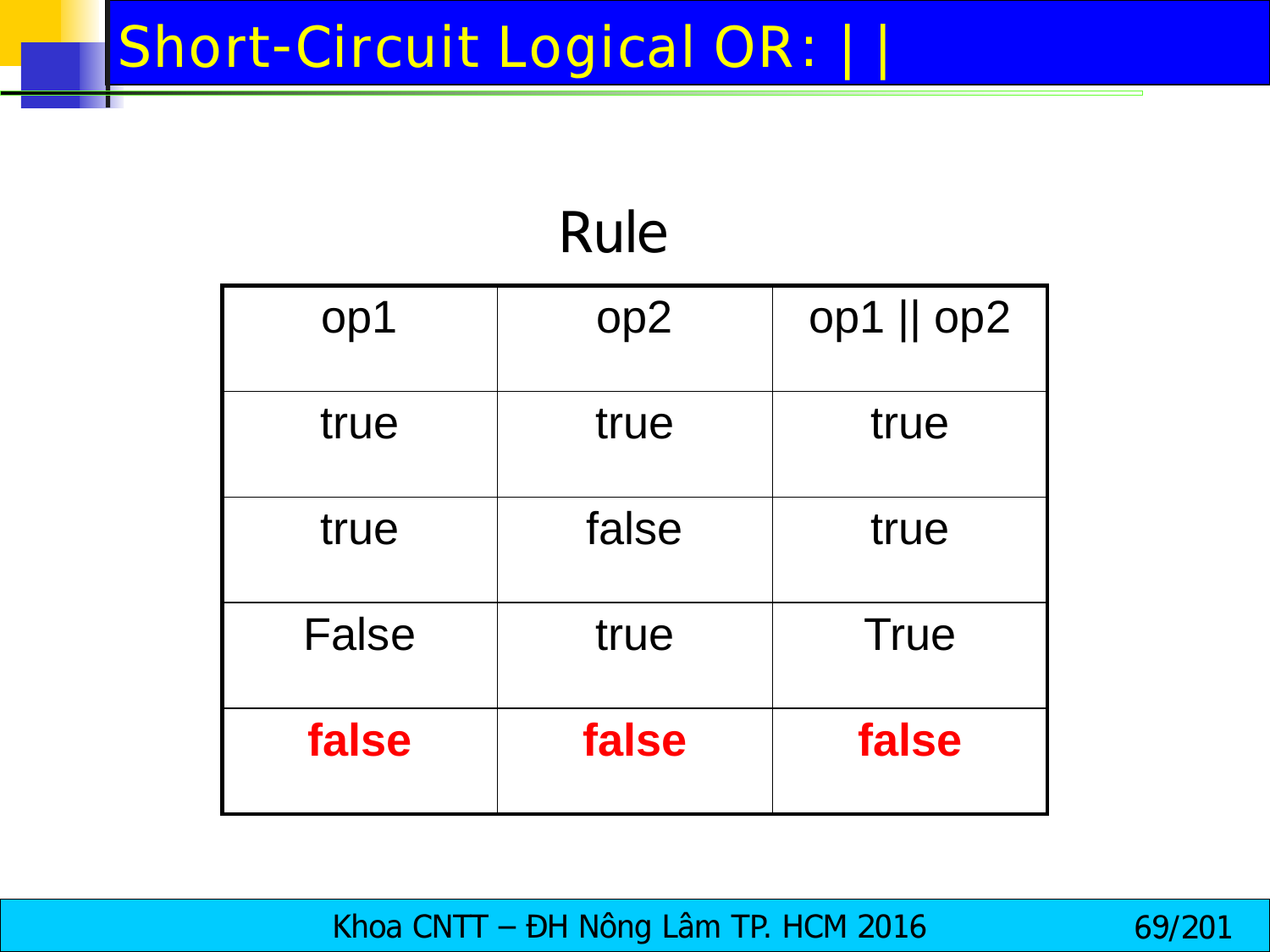

# Short-Circuit Logical OR: ||
Rule
| op1 | op2 | op1 || op2 |
| --- | --- | --- |
| true | true | true |
| true | false | true |
| False | true | True |
| false | false | false |